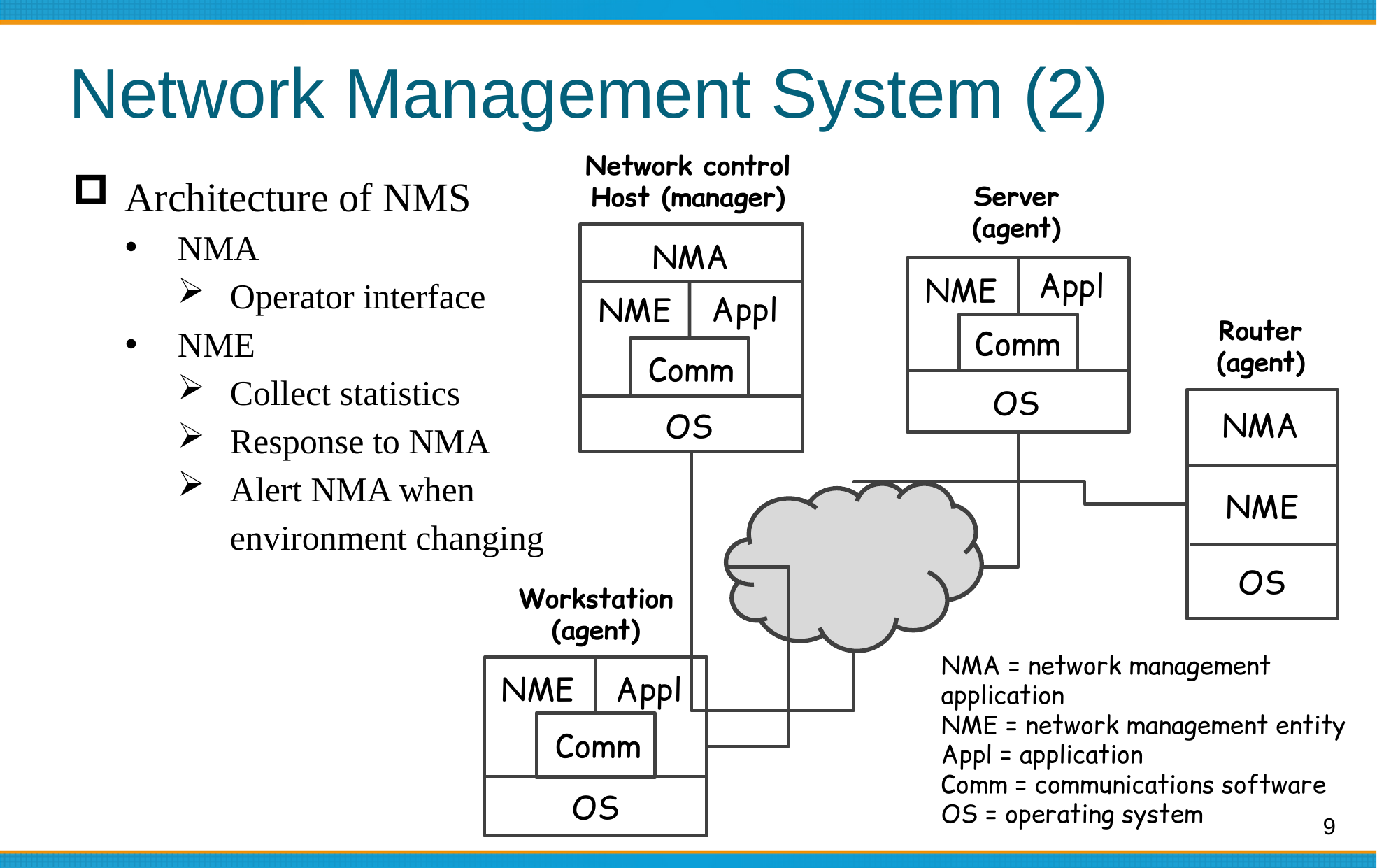

# Network Management System (2)
Network control
Host (manager)
Architecture of NMS
NMA
Operator interface
NME
Collect statistics
Response to NMA
Alert NMA when
environment changing
Server
(agent)

NMA

Appl
NME
Appl
NME
Router
(agent)

Comm

Comm
OS

NMA
OS
NME

OS
Workstation
(agent)
NMA = network management application
NME = network management entity
Appl = application
Comm = communications software
OS = operating system

NME
Appl

Comm
OS
9